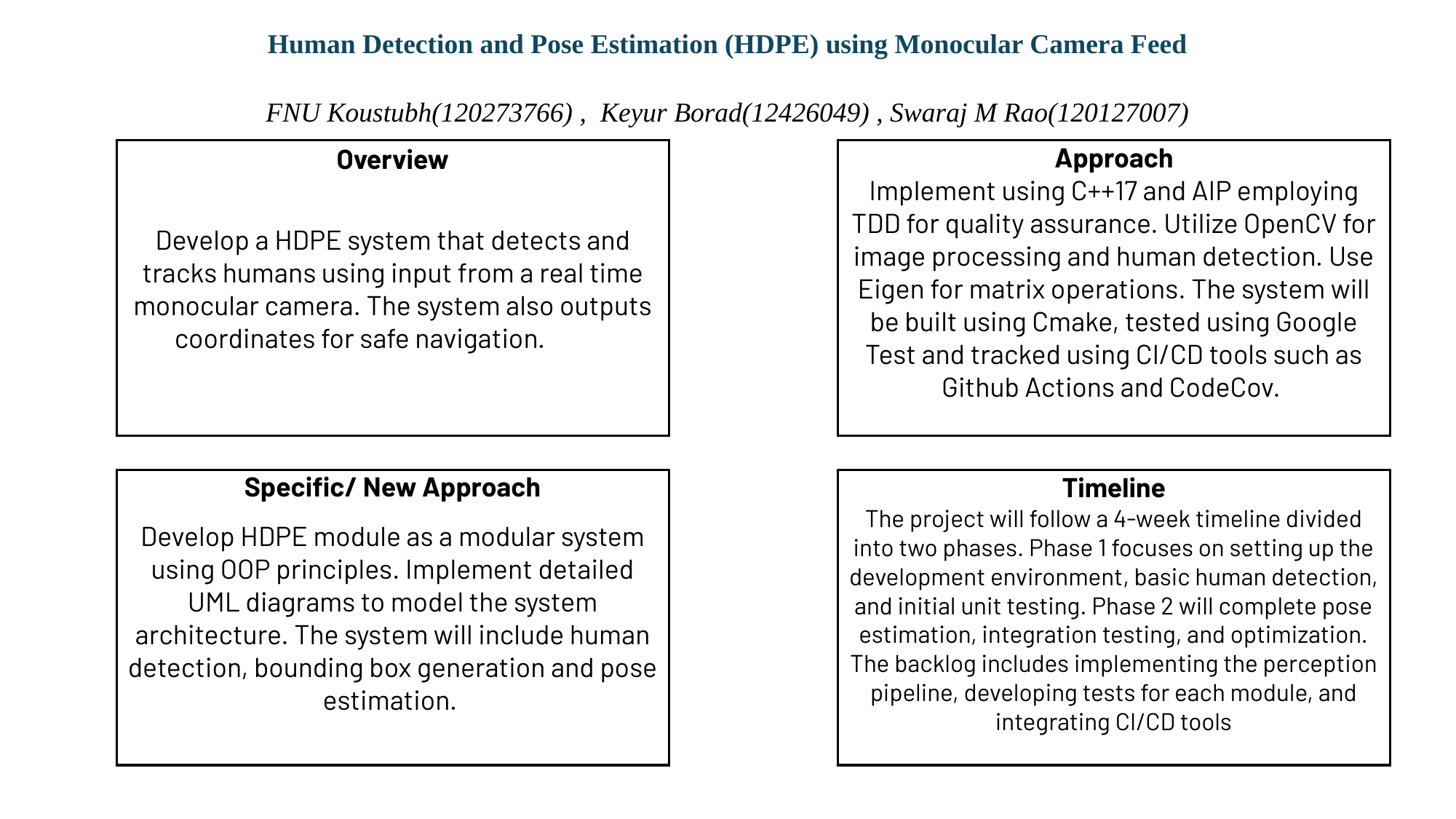

Human Detection and Pose Estimation (HDPE) using Monocular Camera Feed
FNU Koustubh(120273766) ,  Keyur Borad(12426049) , Swaraj M Rao(120127007)

Overview

Develop a HDPE system that detects and tracks humans using input from a real time monocular camera. The system also outputs coordinates for safe navigation.
Approach
Implement using C++17 and AIP employing TDD for quality assurance. Utilize OpenCV for image processing and human detection. Use Eigen for matrix operations. The system will be built using Cmake, tested using Google Test and tracked using CI/CD tools such as Github Actions and CodeCov.

Specific/ New Approach

Develop HDPE module as a modular system using OOP principles. Implement detailed UML diagrams to model the system architecture. The system will include human detection, bounding box generation and pose estimation.
Timeline
The project will follow a 4-week timeline divided into two phases. Phase 1 focuses on setting up the development environment, basic human detection, and initial unit testing. Phase 2 will complete pose estimation, integration testing, and optimization. The backlog includes implementing the perception pipeline, developing tests for each module, and integrating CI/CD tools